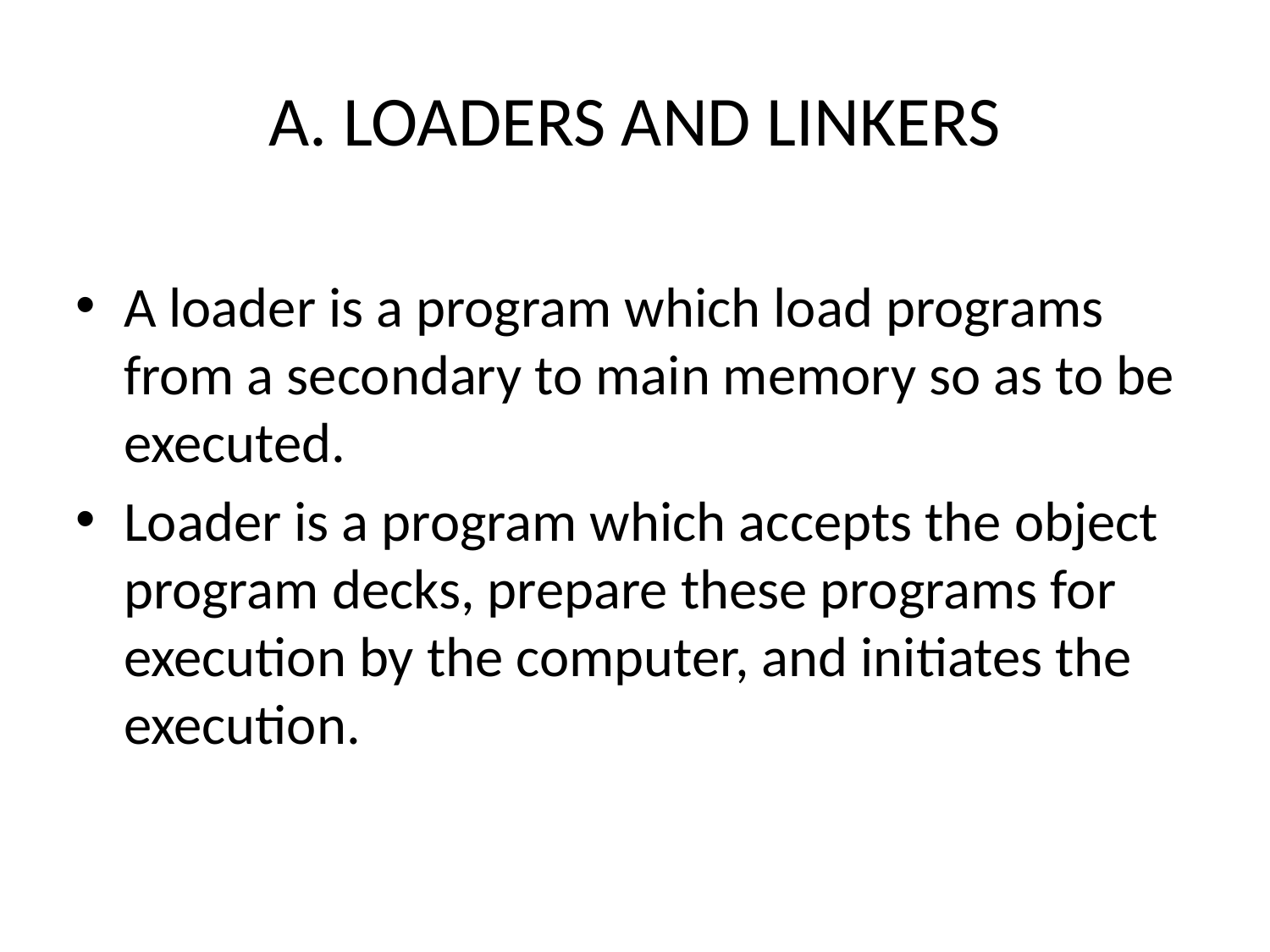

A. LOADERS AND LINKERS
A loader is a program which load programs from a secondary to main memory so as to be executed.
Loader is a program which accepts the object program decks, prepare these programs for execution by the computer, and initiates the execution.